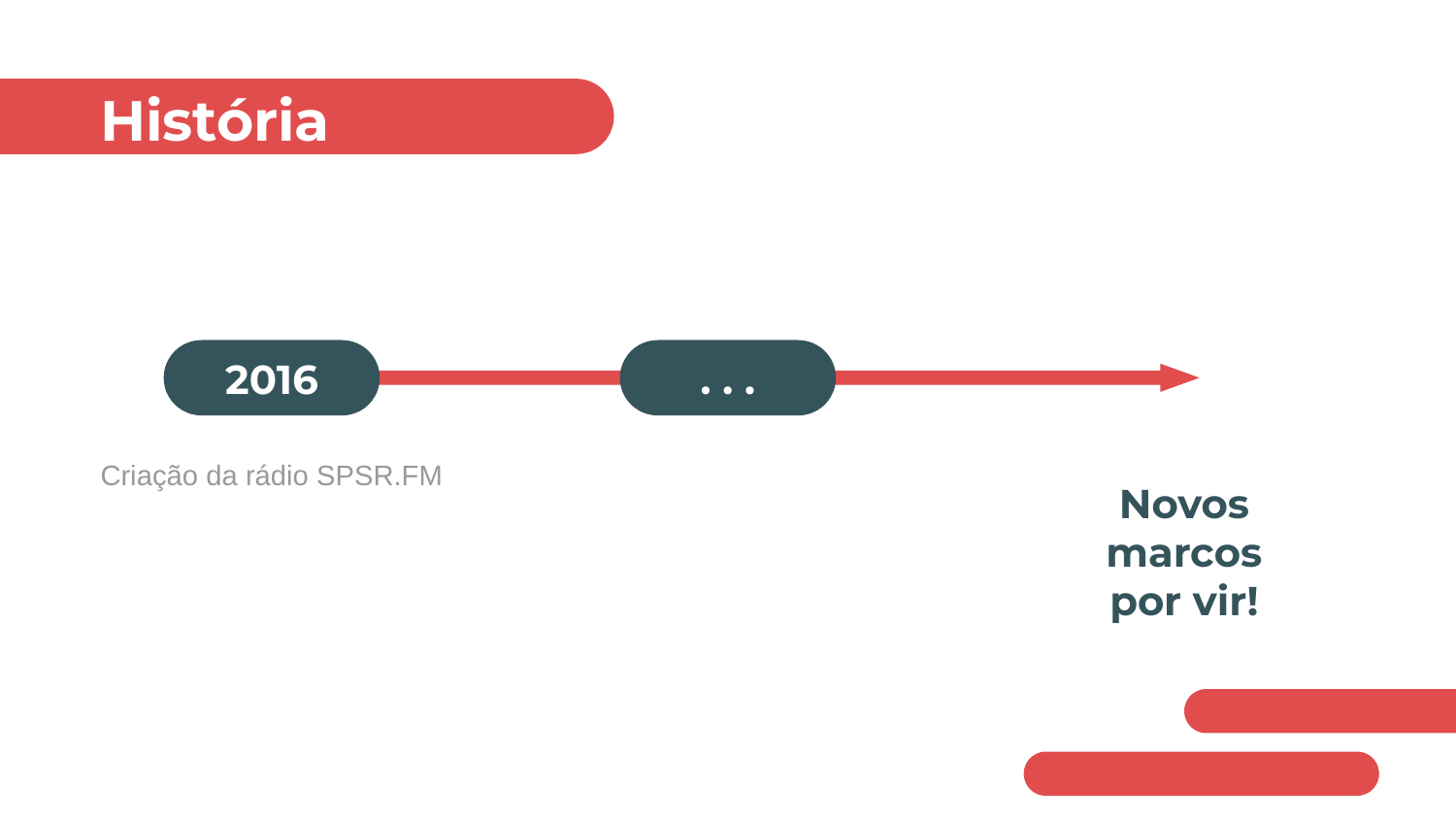

# História
2016
. . .

Criação da rádio SPSR.FM
Novos marcos por vir!